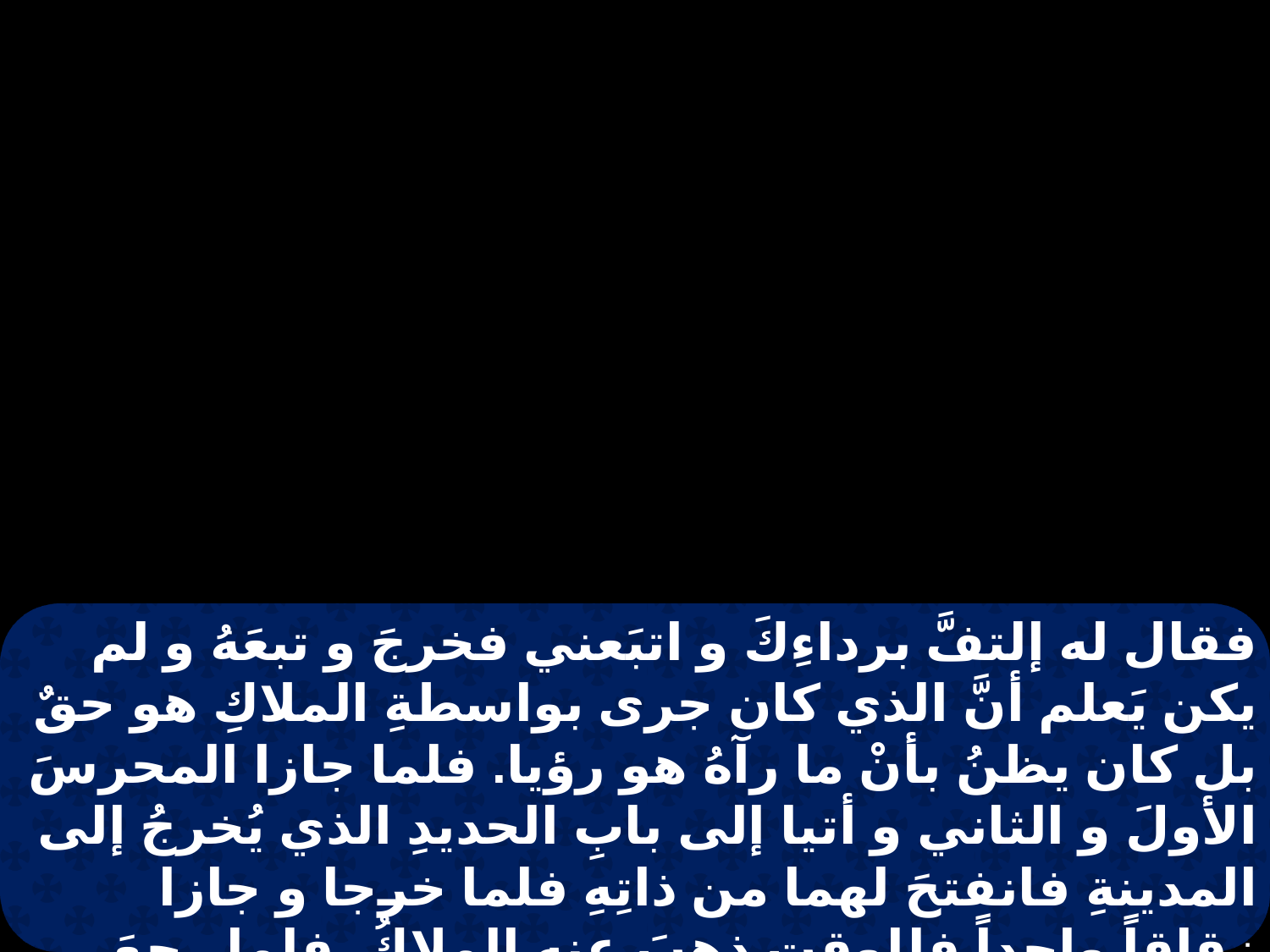

فقال له إلتفَّ برداءِكَ و اتبَعني فخرجَ و تبعَهُ و لم يكن يَعلم أنَّ الذي كان جرى بواسطةِ الملاكِ هو حقٌ بل كان يظنُ بأنْ ما رآهُ هو رؤيا. فلما جازا المحرسَ الأولَ و الثاني و أتيا إلى بابِ الحديدِ الذي يُخرجُ إلى المدينةِ فانفتحَ لهما من ذاتِهِ فلما خرجا و جازا زقاقاً واحداً فللوقتِ ذهبَ عنه الملاكُ. فلما رجعَ بطرسُ إلى نفسِهِ قالَ الآن عَلِمتُ حقاً أن الربَ قد أرسلَ ملاكَهُ